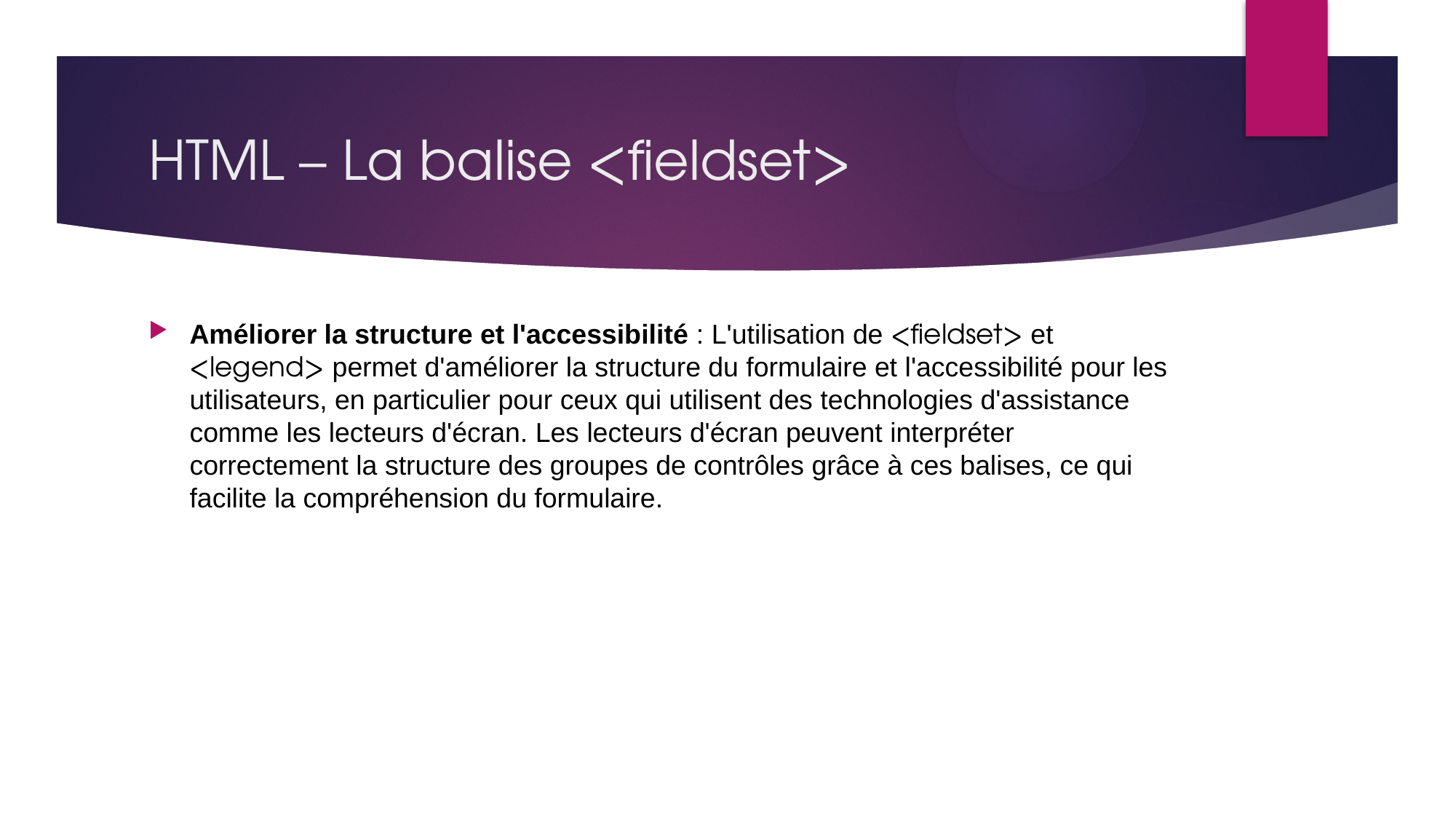

# HTML – La balise <fieldset>
Améliorer la structure et l'accessibilité : L'utilisation de <fieldset> et <legend> permet d'améliorer la structure du formulaire et l'accessibilité pour les utilisateurs, en particulier pour ceux qui utilisent des technologies d'assistance comme les lecteurs d'écran. Les lecteurs d'écran peuvent interpréter correctement la structure des groupes de contrôles grâce à ces balises, ce qui facilite la compréhension du formulaire.